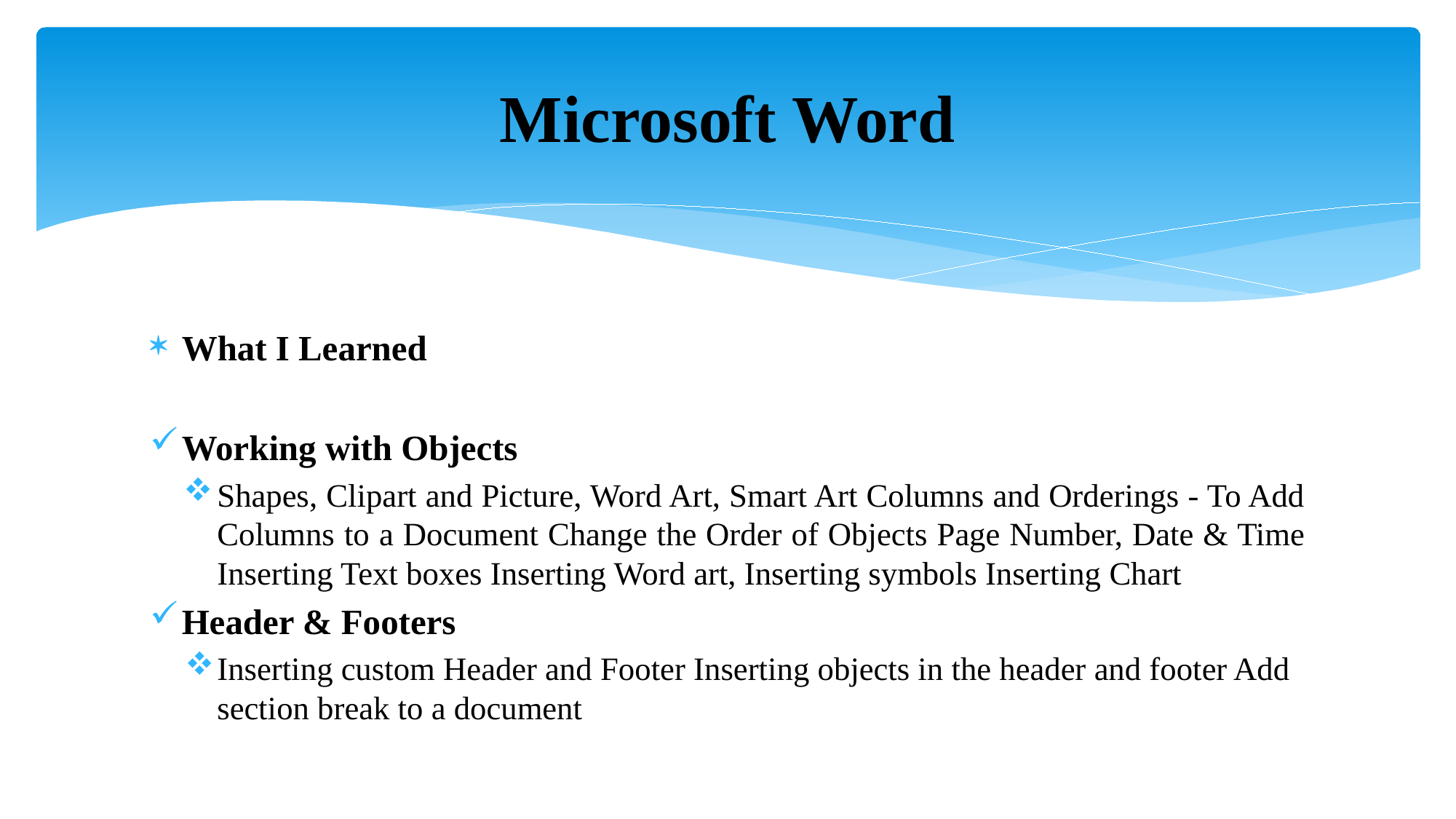

# Microsoft Word
What I Learned

Working with Objects
Shapes, Clipart and Picture, Word Art, Smart Art Columns and Orderings - To Add Columns to a Document Change the Order of Objects Page Number, Date & Time Inserting Text boxes Inserting Word art, Inserting symbols Inserting Chart
Header & Footers
Inserting custom Header and Footer Inserting objects in the header and footer Add section break to a document